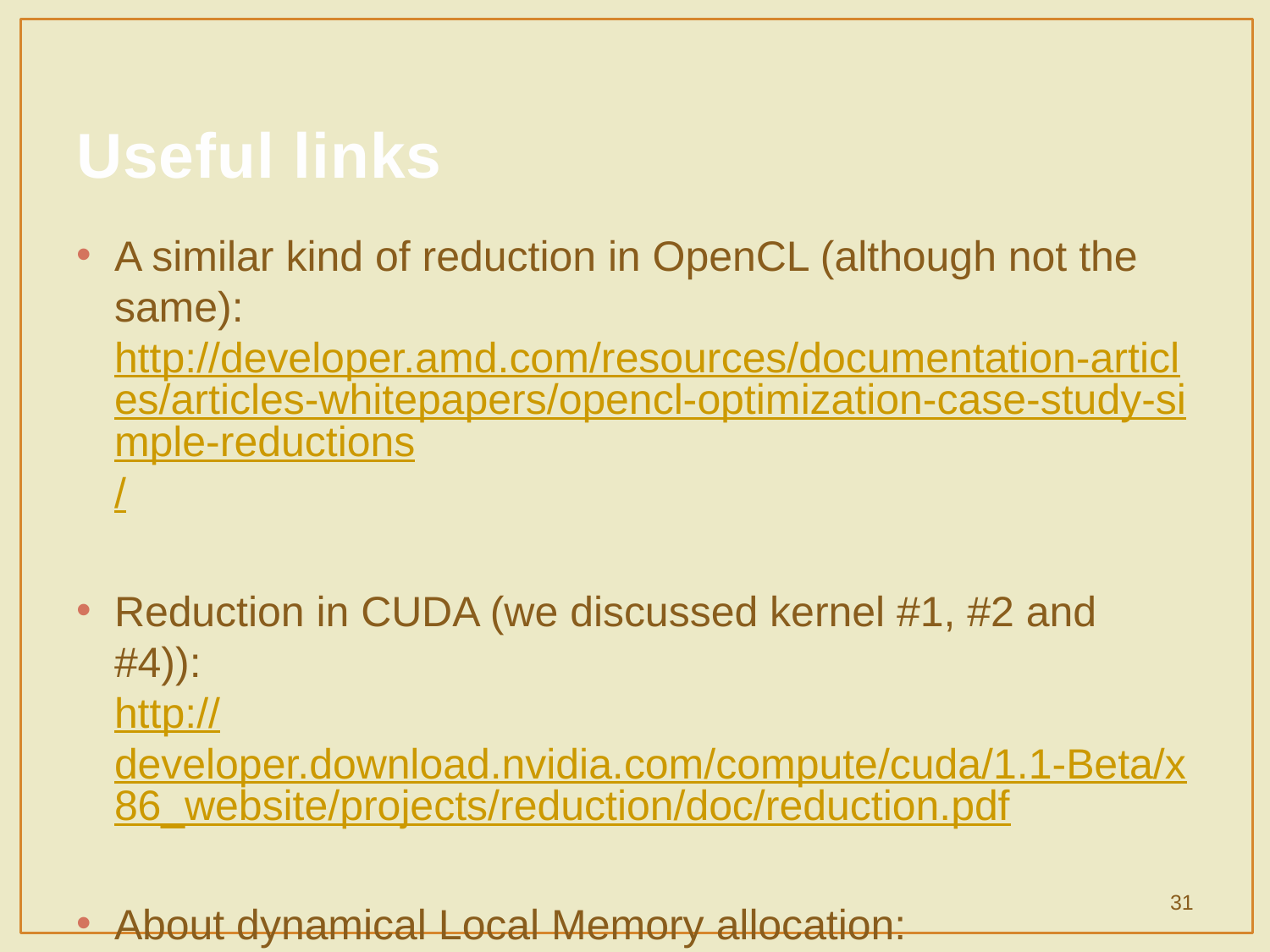

# Useful links
A similar kind of reduction in OpenCL (although not the same):
http://developer.amd.com/resources/documentation-articles/articles-whitepapers/opencl-optimization-case-study-simple-reductions/

Reduction in CUDA (we discussed kernel #1, #2 and #4)):
http://developer.download.nvidia.com/compute/cuda/1.1-Beta/x86_website/projects/reduction/doc/reduction.pdf

About dynamical Local Memory allocation:
http://www.openclblog.com/2014/10/allocating-local-memory.html

31